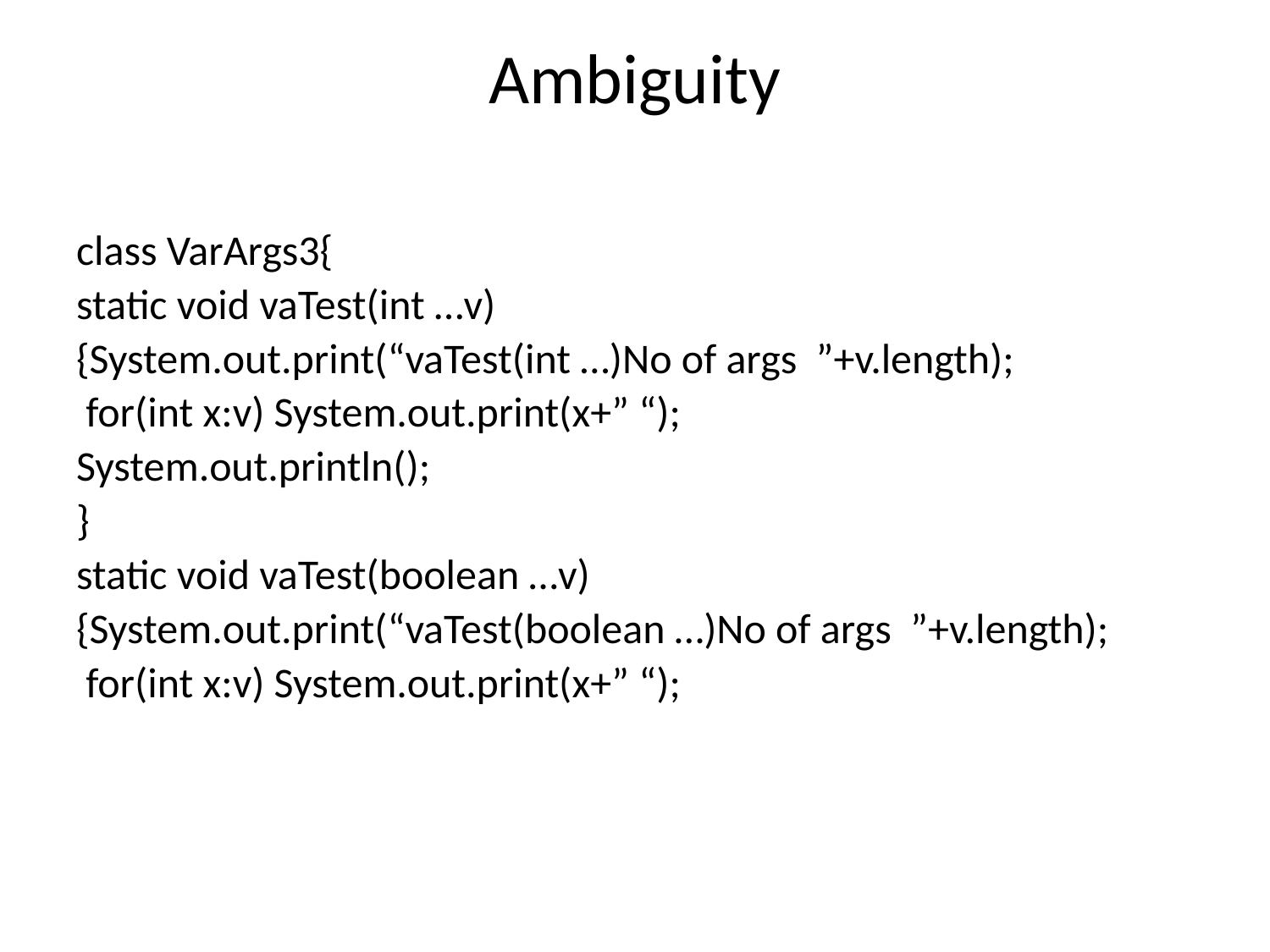

# Ambiguity
class VarArgs3{
static void vaTest(int …v)
{System.out.print(“vaTest(int …)No of args  ”+v.length);
 for(int x:v) System.out.print(x+” “);
System.out.println();
}
static void vaTest(boolean …v)
{System.out.print(“vaTest(boolean …)No of args  ”+v.length);
 for(int x:v) System.out.print(x+” “);